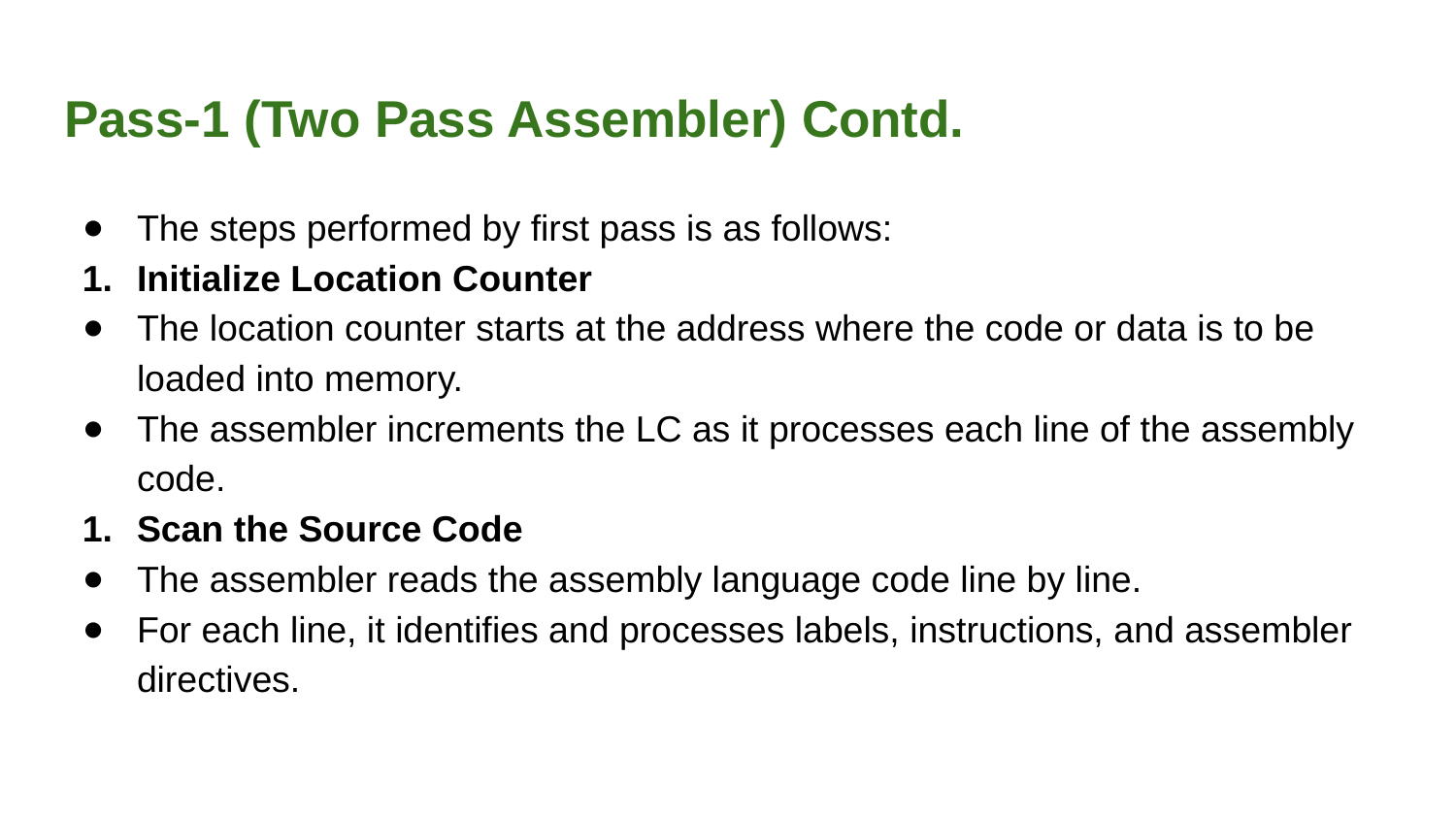

# Pass-1 (Two Pass Assembler) Contd.

The steps performed by first pass is as follows:
Initialize Location Counter
The location counter starts at the address where the code or data is to be loaded into memory.
The assembler increments the LC as it processes each line of the assembly code.
Scan the Source Code
The assembler reads the assembly language code line by line.
For each line, it identifies and processes labels, instructions, and assembler directives.